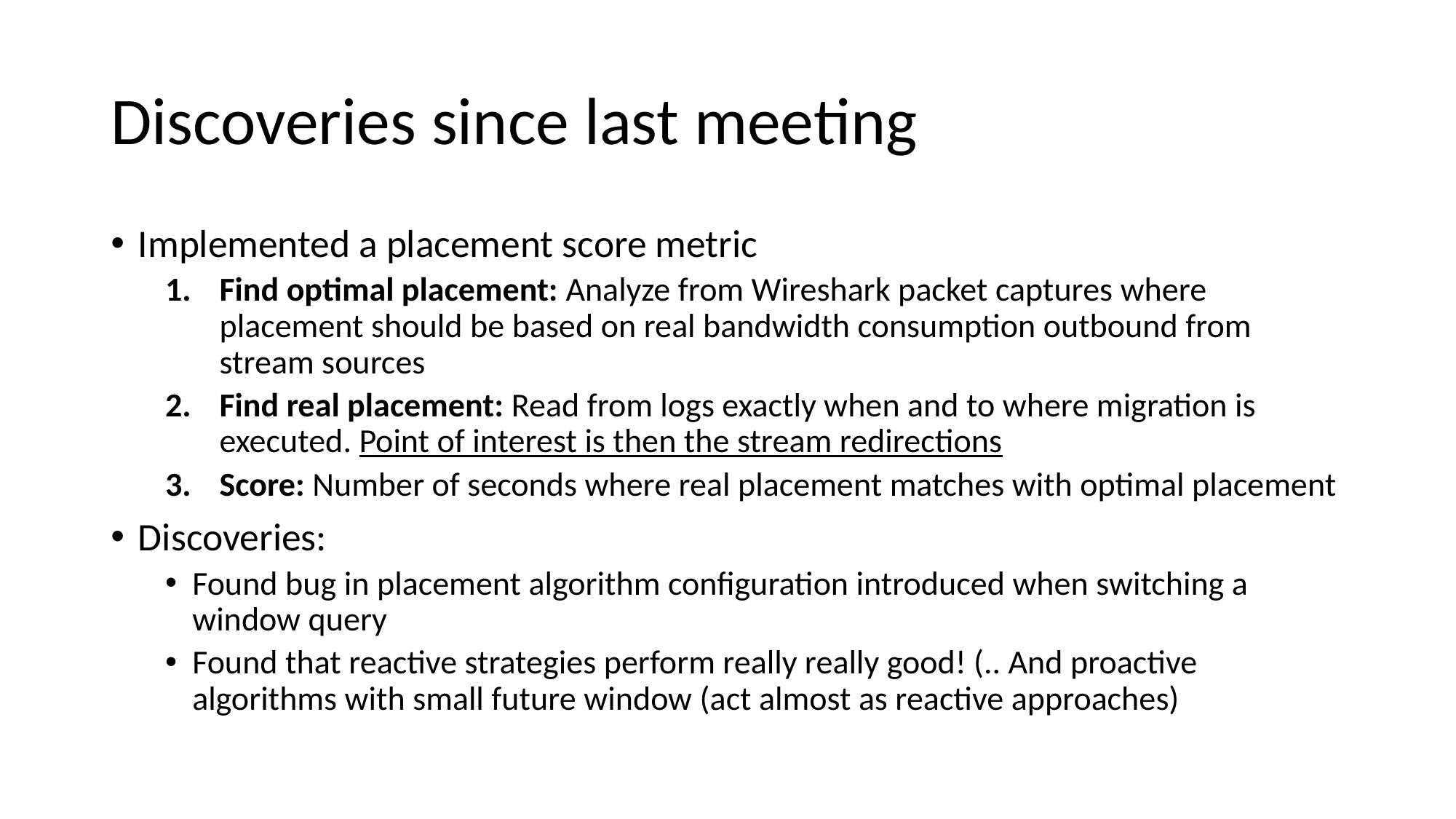

# Discoveries since last meeting
Implemented a placement score metric
Find optimal placement: Analyze from Wireshark packet captures where placement should be based on real bandwidth consumption outbound from stream sources
Find real placement: Read from logs exactly when and to where migration is executed. Point of interest is then the stream redirections
Score: Number of seconds where real placement matches with optimal placement
Discoveries:
Found bug in placement algorithm configuration introduced when switching a window query
Found that reactive strategies perform really really good! (.. And proactive algorithms with small future window (act almost as reactive approaches)